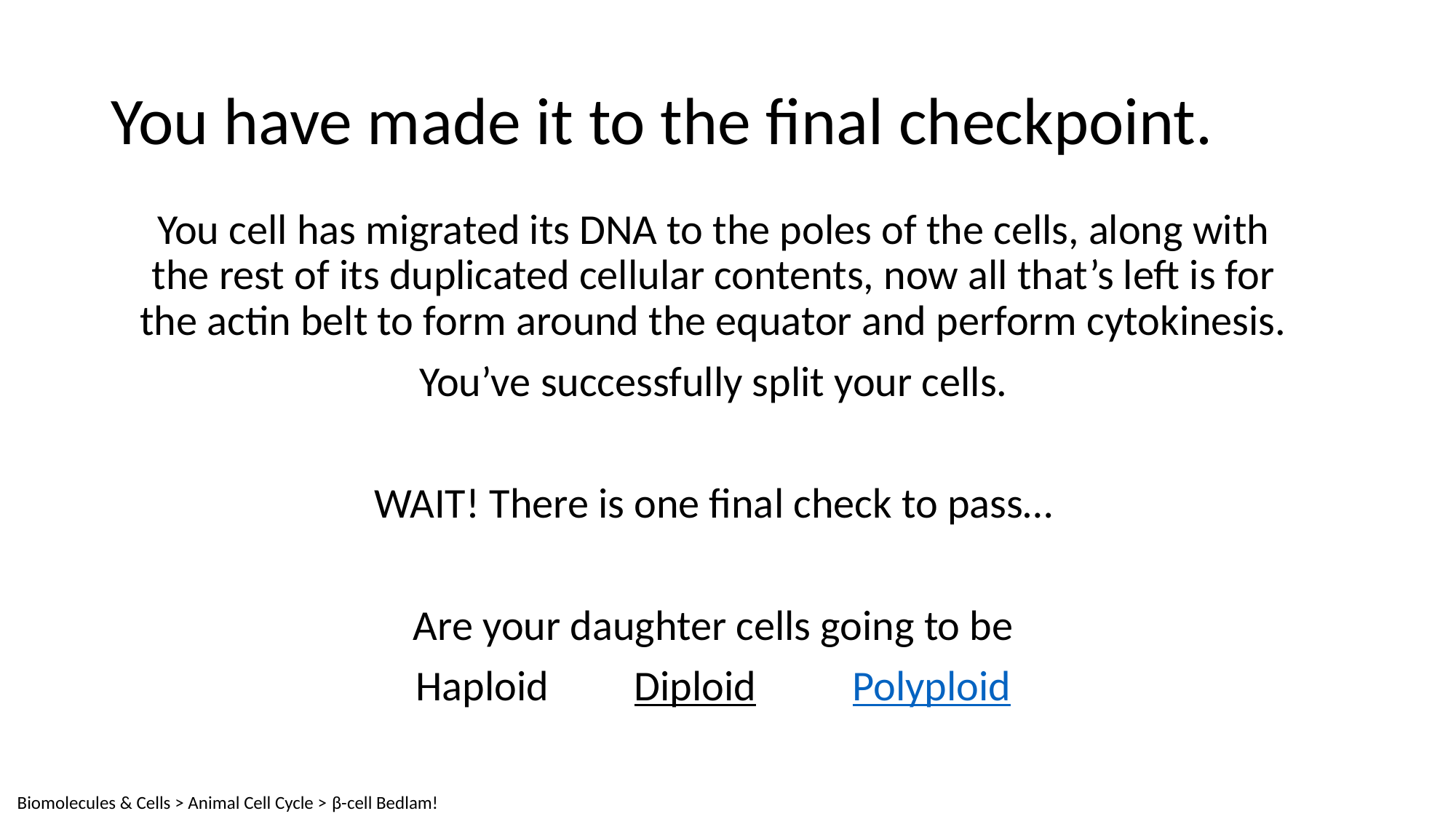

# You have made it to the final checkpoint.
You cell has migrated its DNA to the poles of the cells, along with the rest of its duplicated cellular contents, now all that’s left is for the actin belt to form around the equator and perform cytokinesis.
You’ve successfully split your cells.

WAIT! There is one final check to pass…

Are your daughter cells going to be
Haploid	Diploid	Polyploid
Biomolecules & Cells > Animal Cell Cycle > β-cell Bedlam!